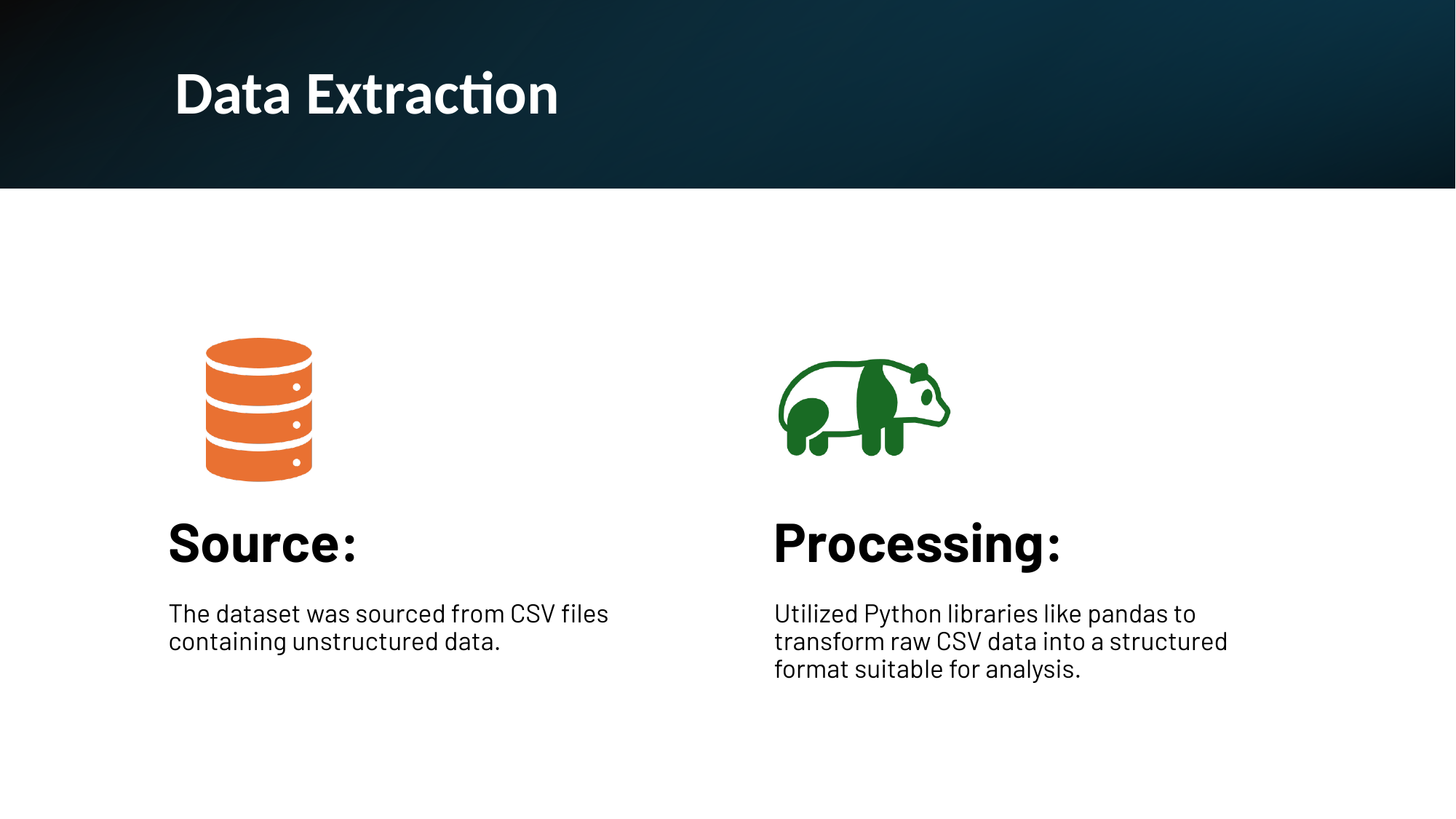

# Data Extraction
Source:
The dataset was sourced from CSV files containing unstructured data.
Processing:
Utilized Python libraries like pandas to transform raw CSV data into a structured format suitable for analysis.